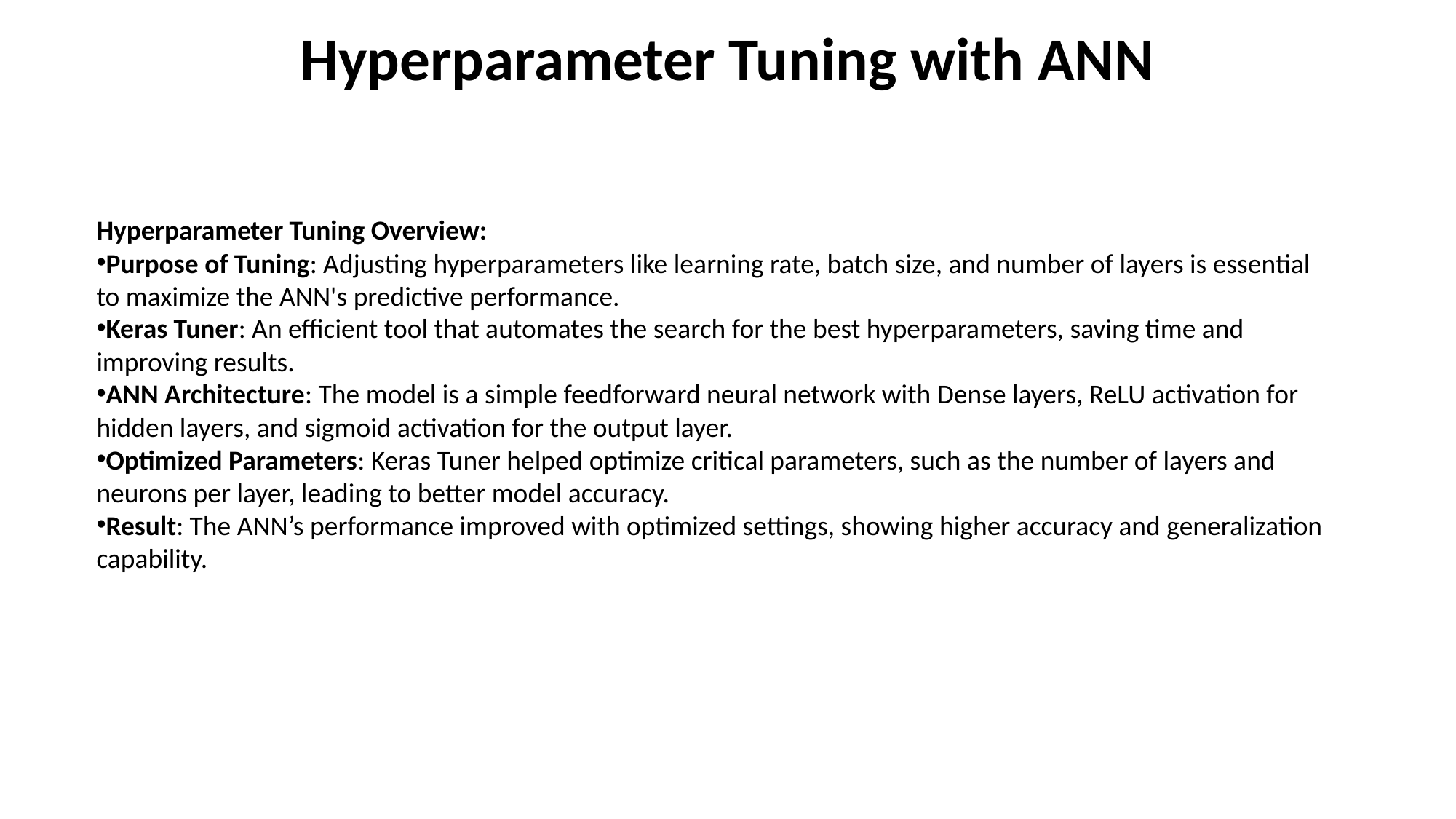

Hyperparameter Tuning with ANN
Hyperparameter Tuning Overview:
Purpose of Tuning: Adjusting hyperparameters like learning rate, batch size, and number of layers is essential to maximize the ANN's predictive performance.
Keras Tuner: An efficient tool that automates the search for the best hyperparameters, saving time and improving results.
ANN Architecture: The model is a simple feedforward neural network with Dense layers, ReLU activation for hidden layers, and sigmoid activation for the output layer.
Optimized Parameters: Keras Tuner helped optimize critical parameters, such as the number of layers and neurons per layer, leading to better model accuracy.
Result: The ANN’s performance improved with optimized settings, showing higher accuracy and generalization capability.